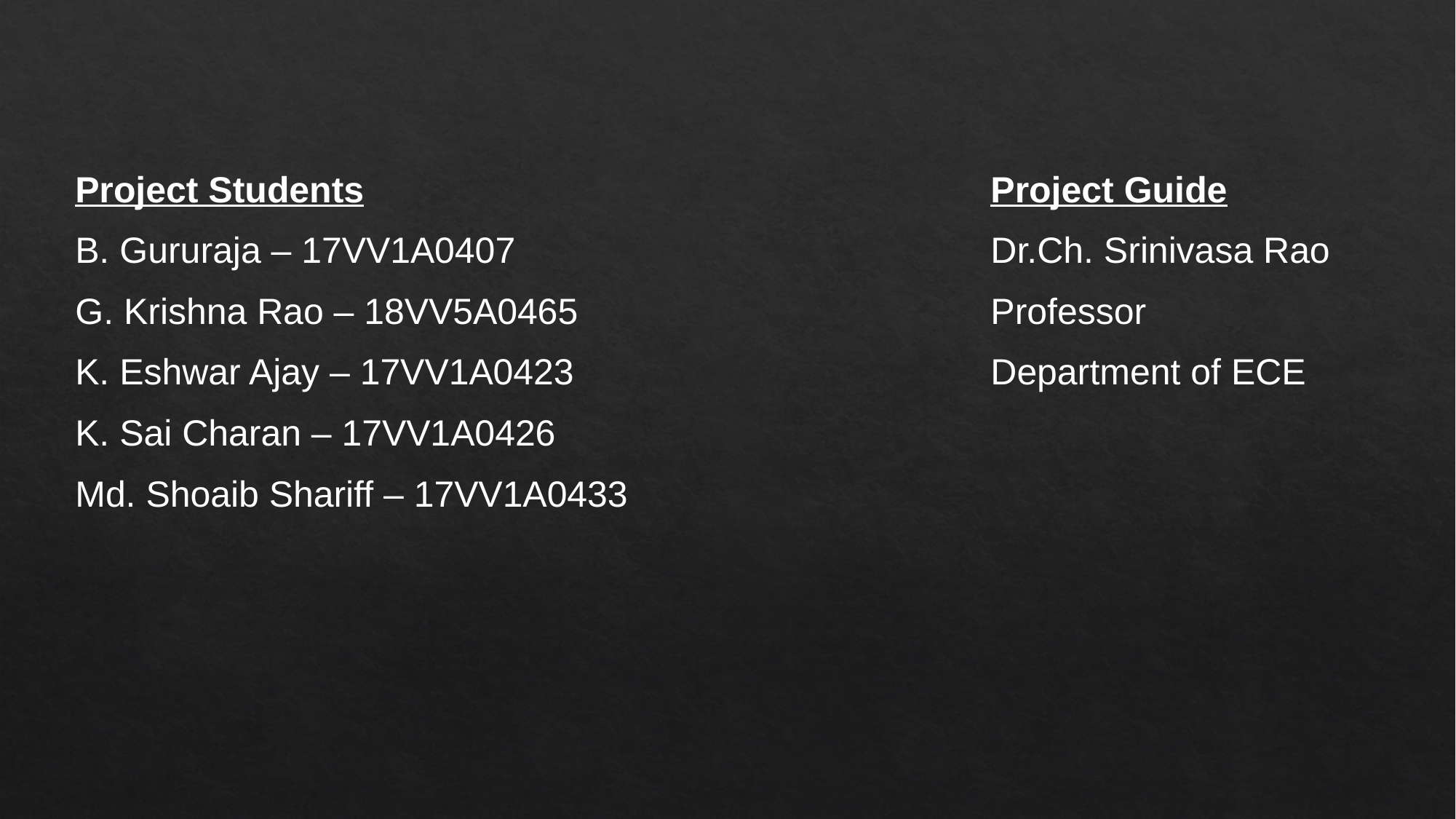

| Project Students B. Gururaja – 17VV1A0407 G. Krishna Rao – 18VV5A0465 K. Eshwar Ajay – 17VV1A0423 K. Sai Charan – 17VV1A0426 Md. Shoaib Shariff – 17VV1A0433 | Project Guide Dr.Ch. Srinivasa Rao Professor Department of ECE |
| --- | --- |